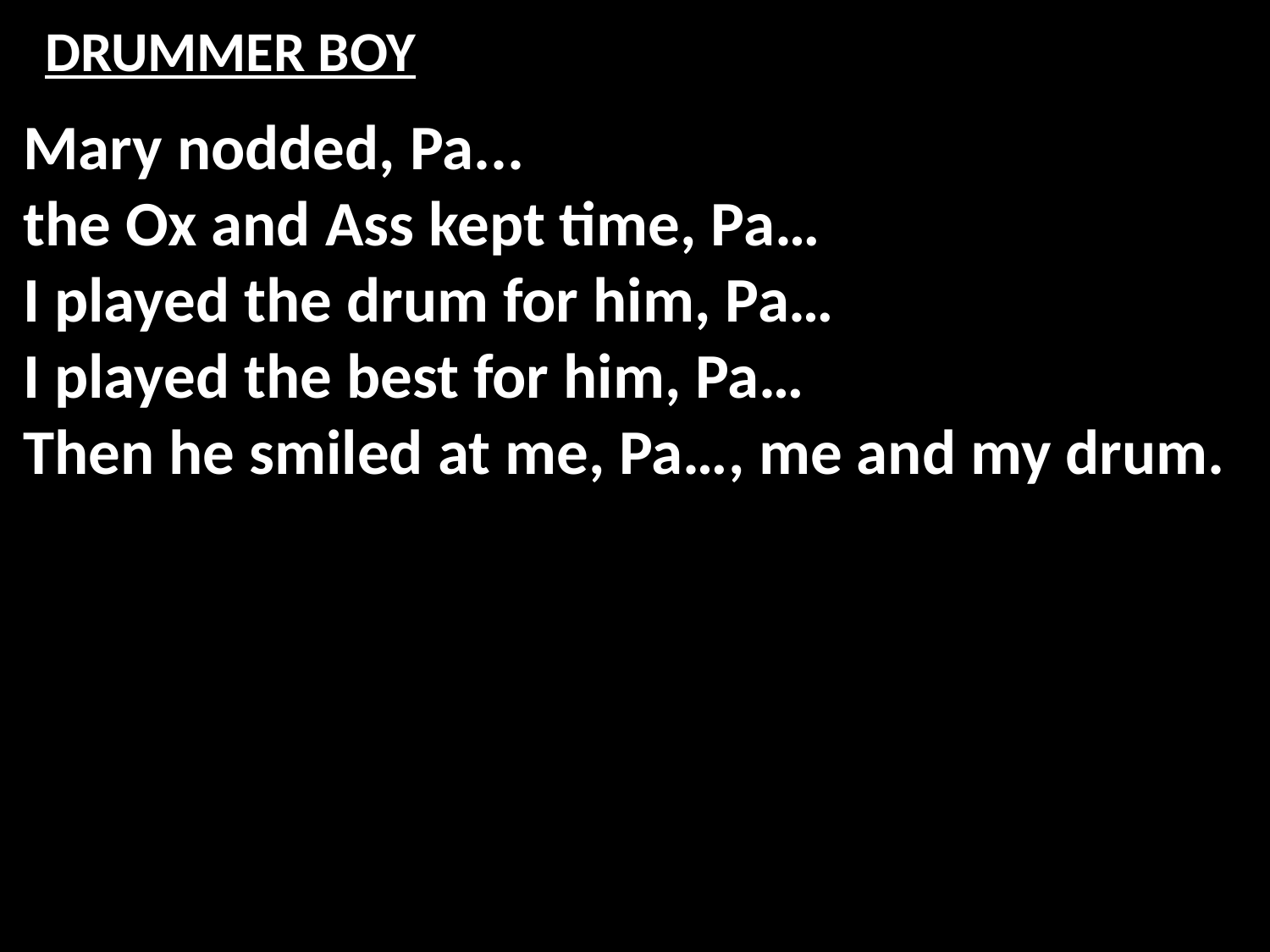

# DRUMMER BOY
Mary nodded, Pa...
the Ox and Ass kept time, Pa…
I played the drum for him, Pa…
I played the best for him, Pa…
Then he smiled at me, Pa…, me and my drum.